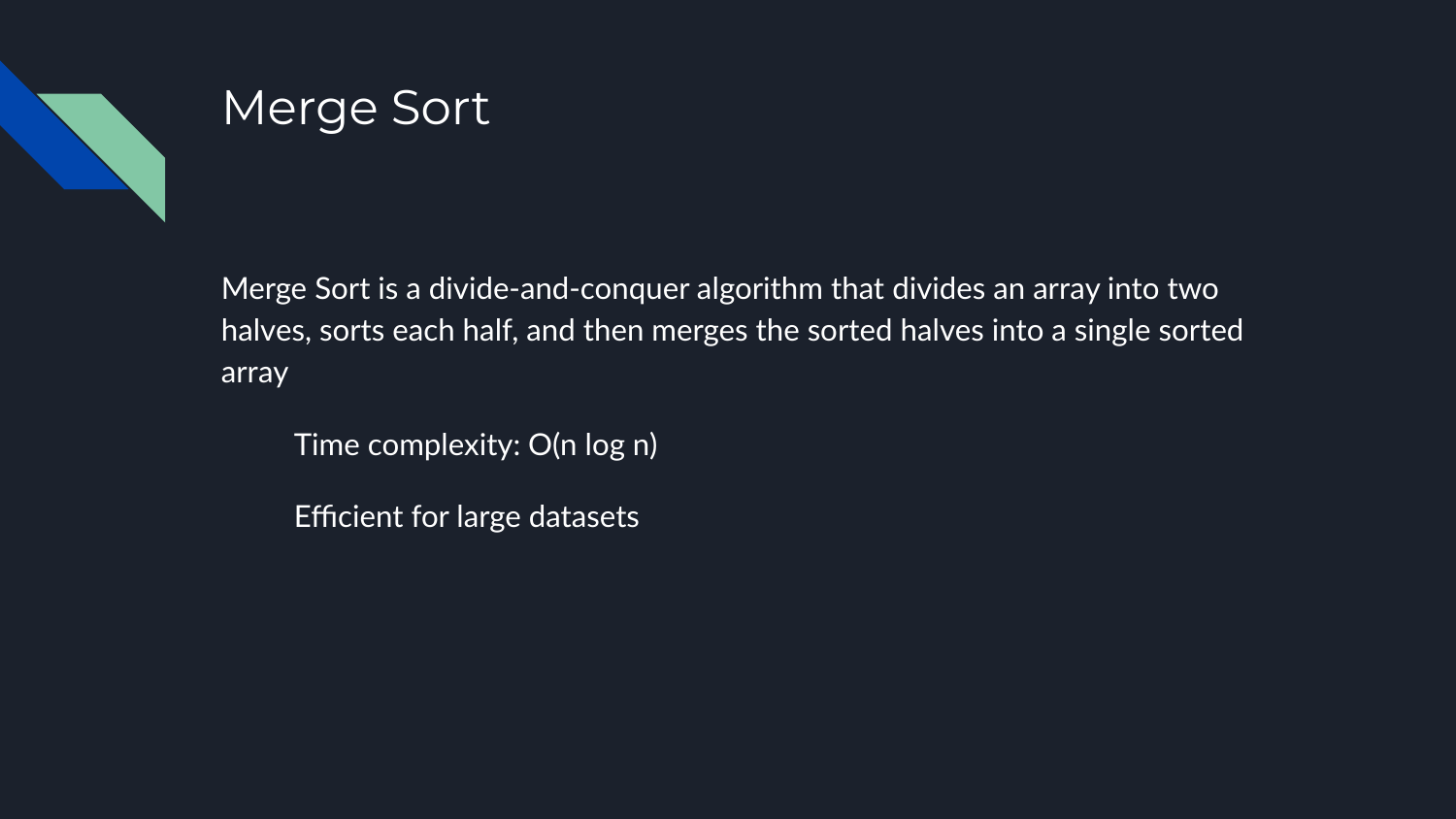

# Merge Sort
Merge Sort is a divide-and-conquer algorithm that divides an array into two halves, sorts each half, and then merges the sorted halves into a single sorted array
Time complexity: O(n log n)
Efficient for large datasets